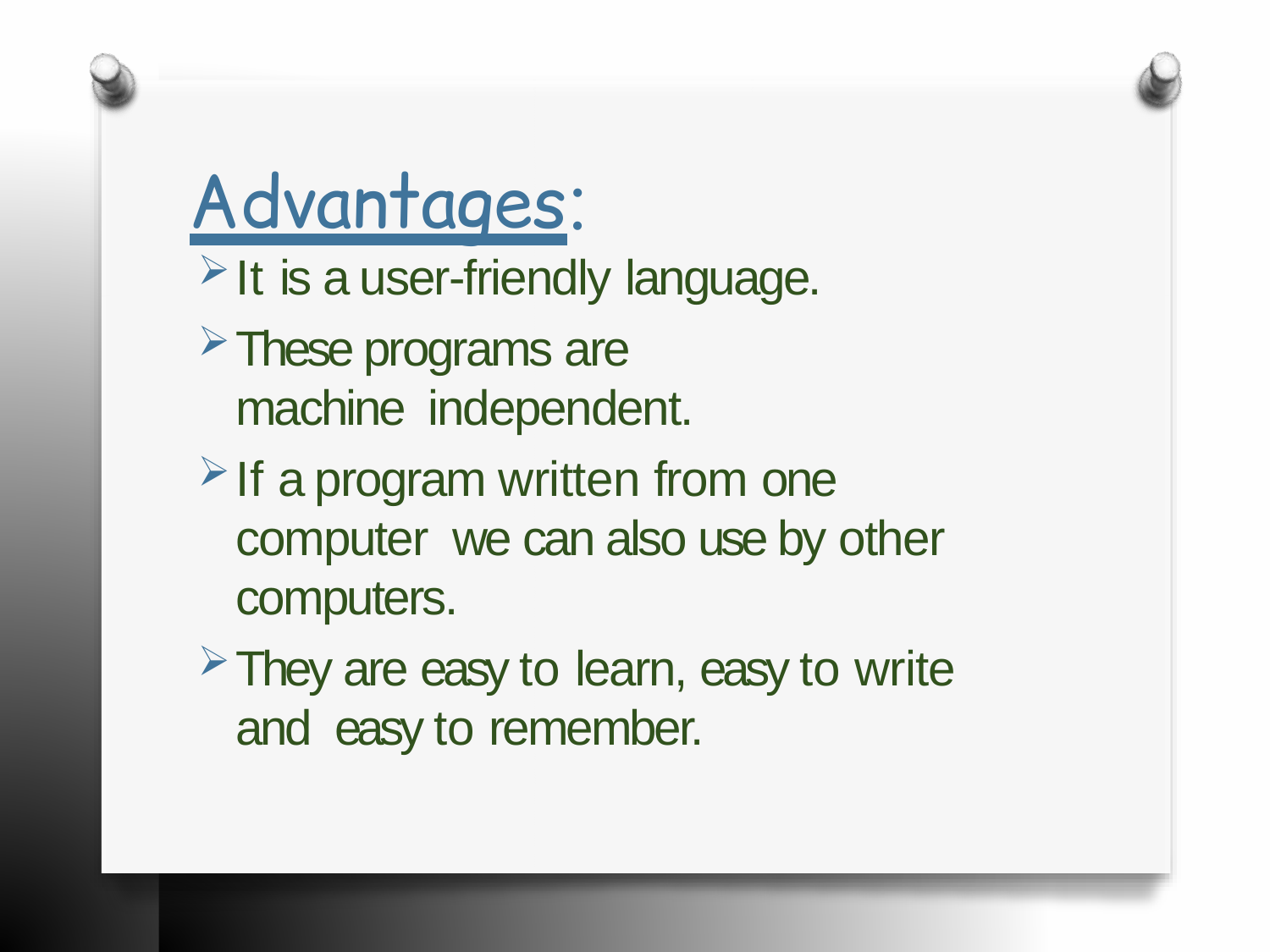

# Advantages:
It is a user-friendly language.
These programs are machine  independent.
If a program written from one computer  we can also use by other computers.
They are easy to learn, easy to write and  easy to remember.